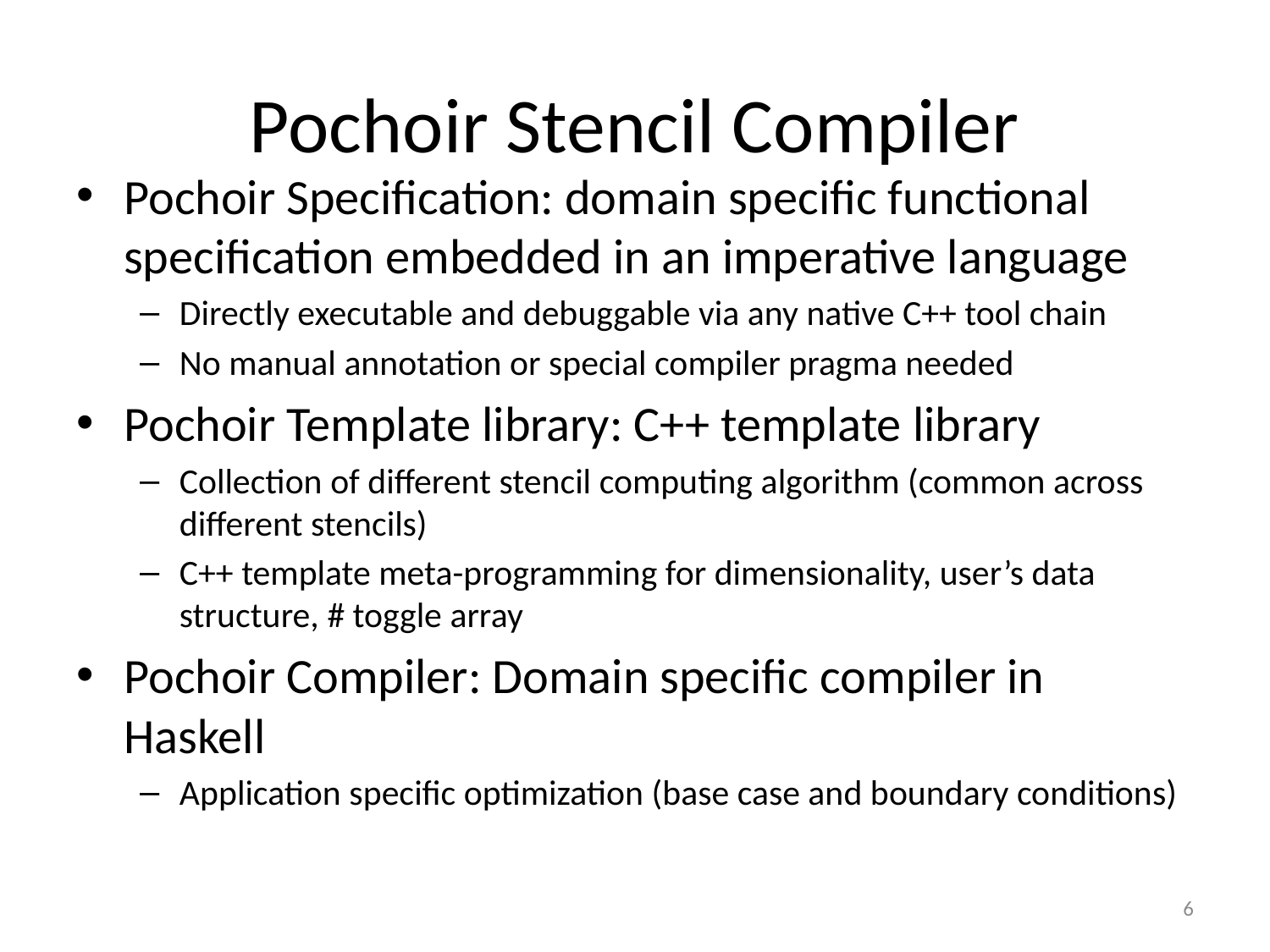

Pochoir Stencil Compiler
Pochoir Specification: domain specific functional specification embedded in an imperative language
Directly executable and debuggable via any native C++ tool chain
No manual annotation or special compiler pragma needed
Pochoir Template library: C++ template library
Collection of different stencil computing algorithm (common across different stencils)
C++ template meta-programming for dimensionality, user’s data structure, # toggle array
Pochoir Compiler: Domain specific compiler in Haskell
Application specific optimization (base case and boundary conditions)
6